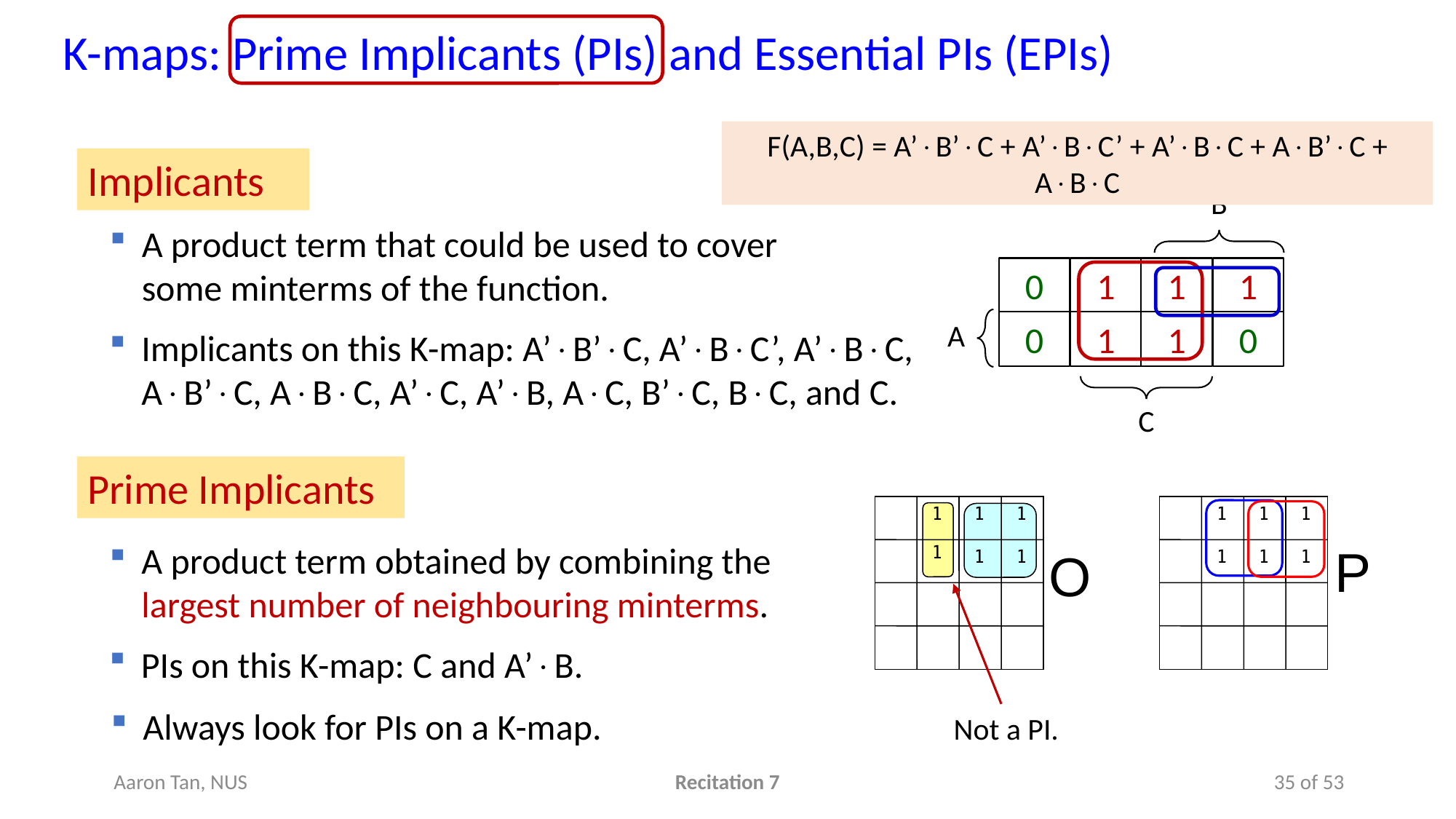

K-maps: Prime Implicants (PIs) and Essential PIs (EPIs)

F(A,B,C) = A’⋅B’⋅C + A’⋅B⋅C’ + A’⋅B⋅C + A⋅B’⋅C + A⋅B⋅C
Implicants

B
0
1
1
1
0
1
1
0

A

C
A product term that could be used to cover some minterms of the function.

Implicants on this K-map: A’⋅B’⋅C, A’⋅B⋅C’, A’⋅B⋅C, A⋅B’⋅C, A⋅B⋅C, A’⋅C, A’⋅B, A⋅C, B’⋅C, B⋅C, and C.
Prime Implicants

1

1

1

1
O

1
1

1

1

1

P

1
1
1

A product term obtained by combining the largest number of neighbouring minterms.
Not a PI.
PIs on this K-map: C and A’⋅B.
Always look for PIs on a K-map.
Aaron Tan, NUS
Recitation 7
35 of 53